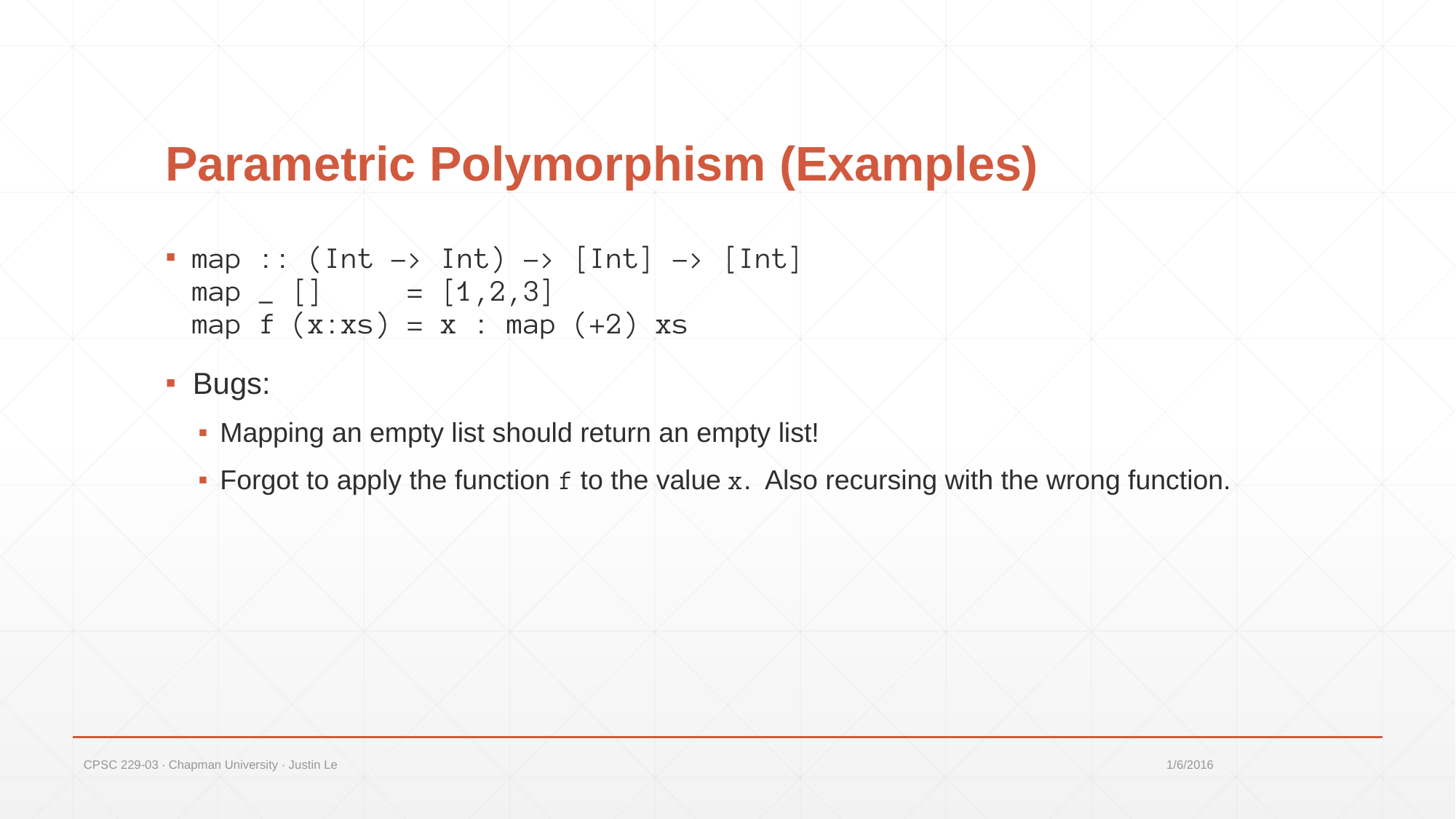

# Parametric Polymorphism (Examples)
map :: (Int -> Int) -> [Int] -> [Int]
map _ []     = [1,2,3]
map f (x:xs) = x : map (+2) xs
Bugs:
Mapping an empty list should return an empty list!
Forgot to apply the function f to the value x.  Also recursing with the wrong function.
CPSC 229-03 ∙ Chapman University ∙ Justin Le
1/6/2016